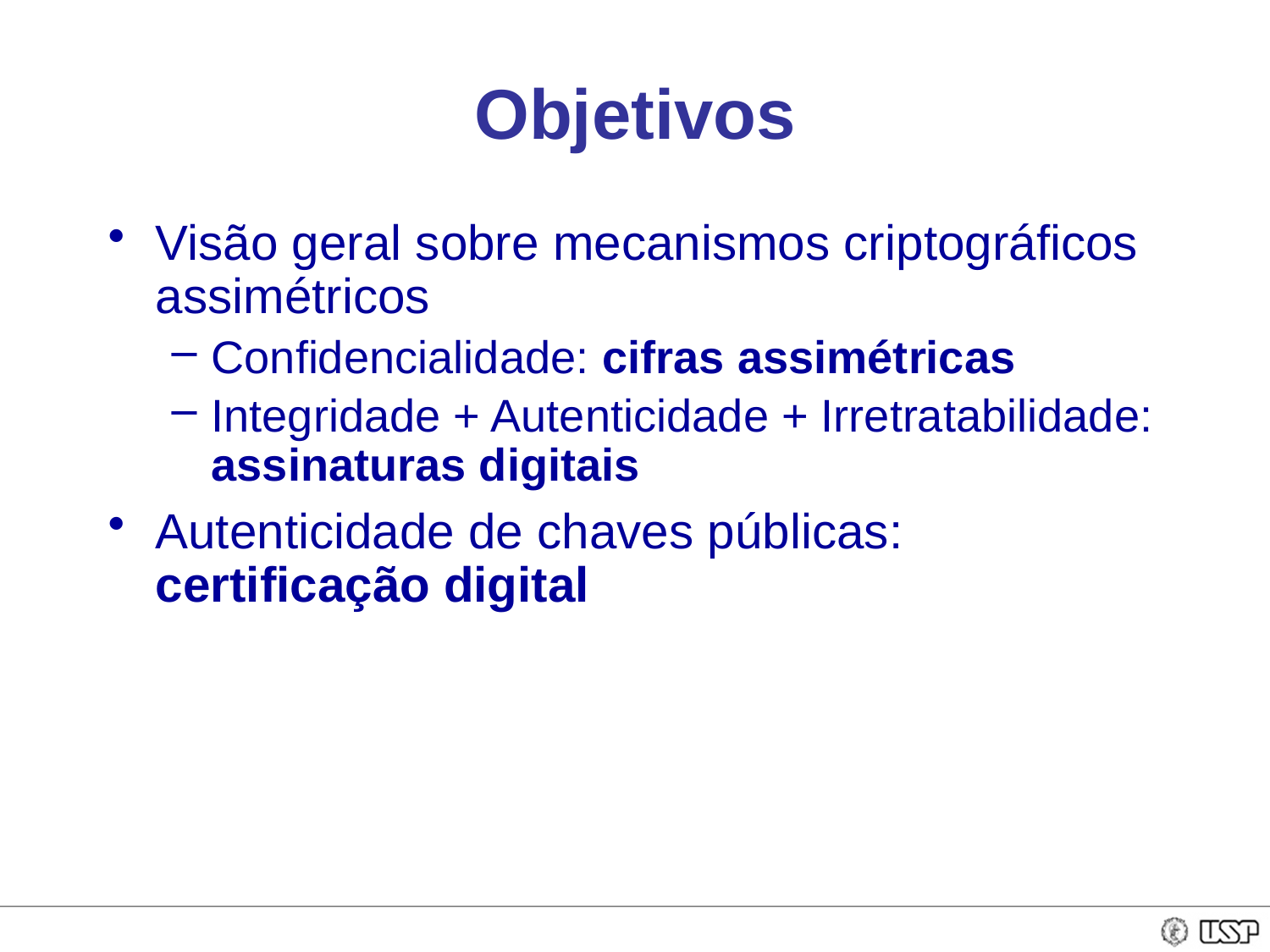

# Objetivos
Visão geral sobre mecanismos criptográficos assimétricos
Confidencialidade: cifras assimétricas
Integridade + Autenticidade + Irretratabilidade: assinaturas digitais
Autenticidade de chaves públicas: certificação digital